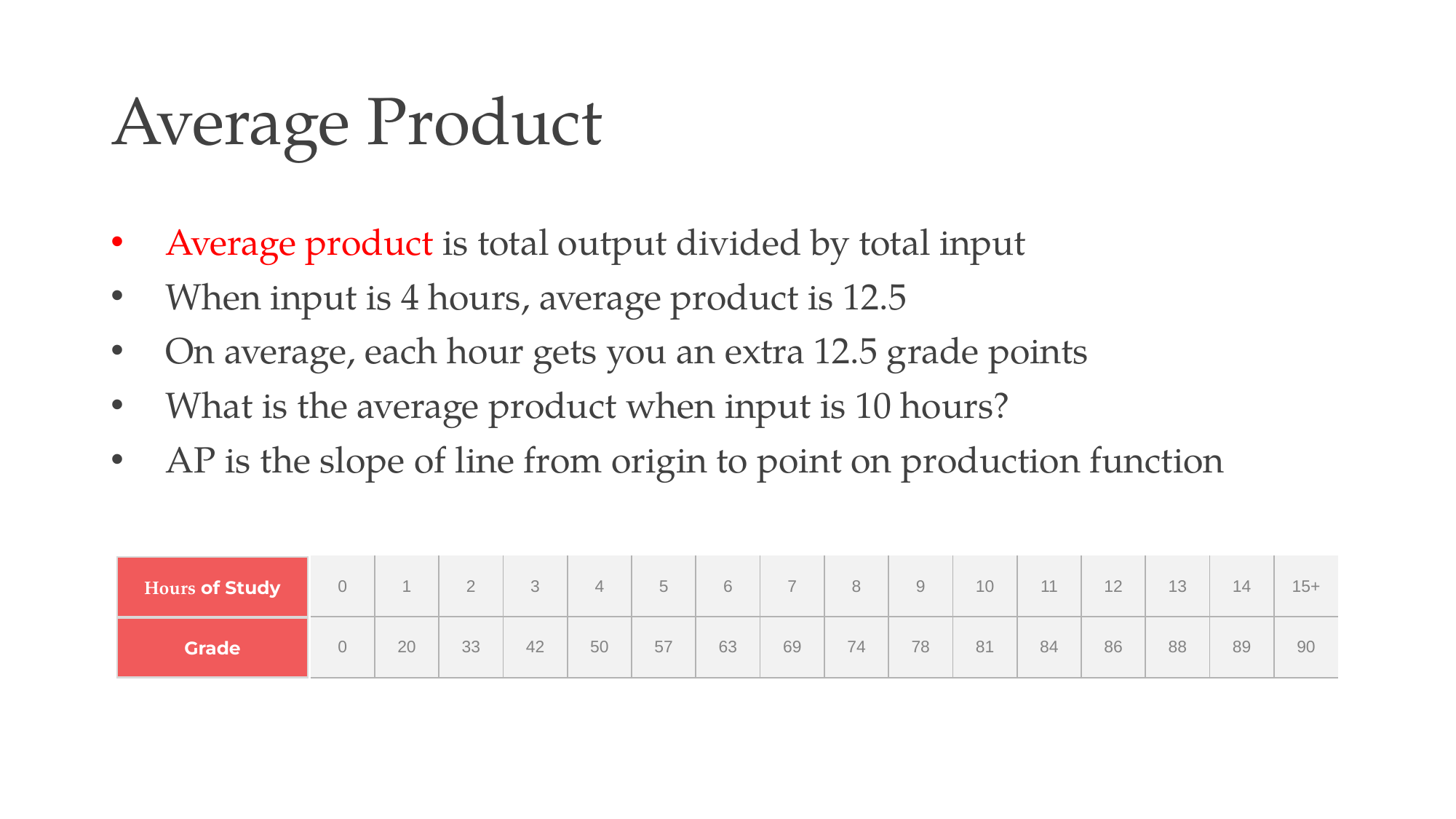

# Average Product
Average product is total output divided by total input
When input is 4 hours, average product is 12.5
On average, each hour gets you an extra 12.5 grade points
What is the average product when input is 10 hours?
AP is the slope of line from origin to point on production function

| 0 | 1 | 2 | 3 | 4 | 5 | 6 | 7 | 8 | 9 | 10 | 11 | 12 | 13 | 14 | 15+ |
| --- | --- | --- | --- | --- | --- | --- | --- | --- | --- | --- | --- | --- | --- | --- | --- |
| 0 | 20 | 33 | 42 | 50 | 57 | 63 | 69 | 74 | 78 | 81 | 84 | 86 | 88 | 89 | 90 |
Hours of Study
Grade